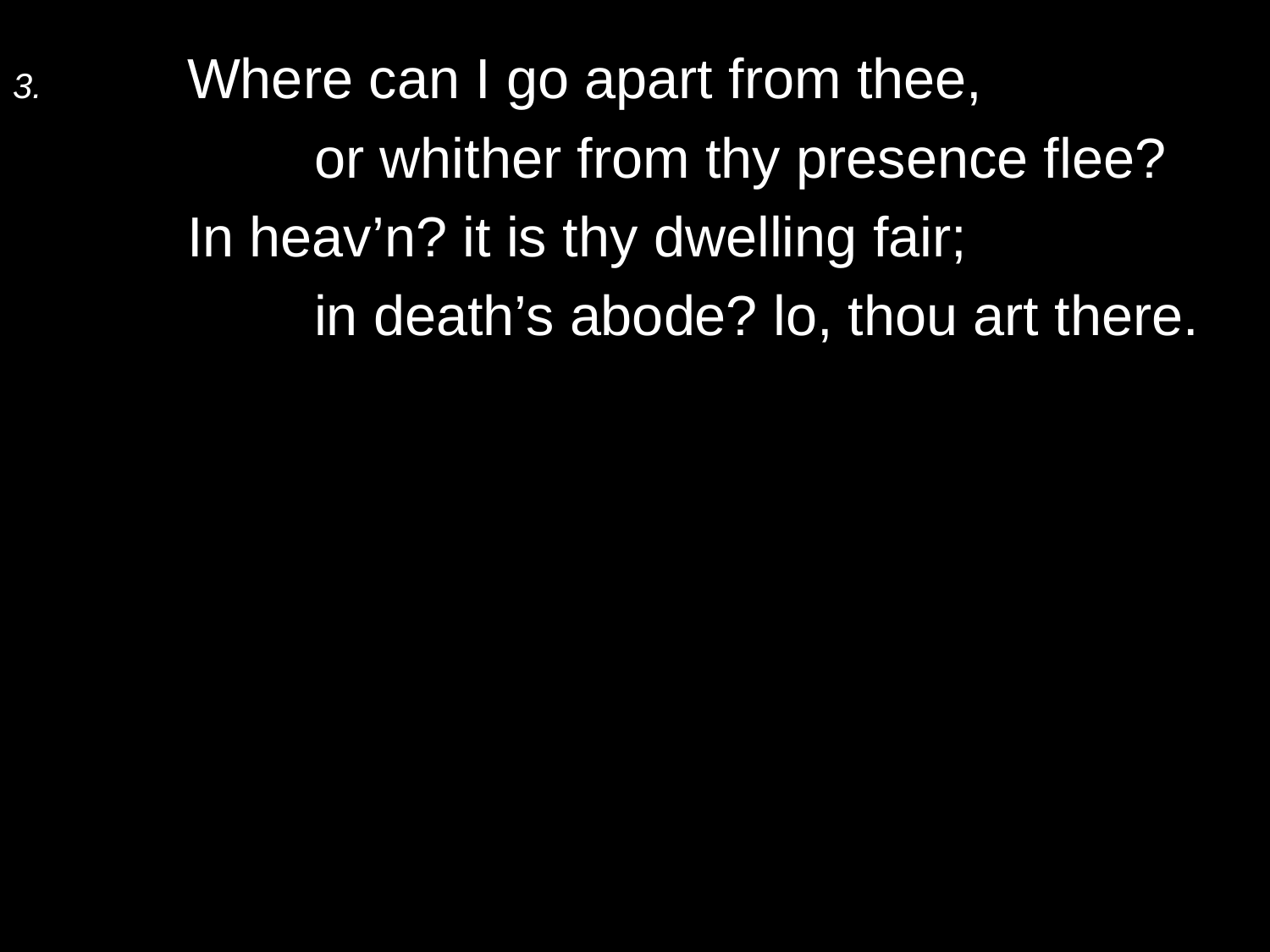

3.	Where can I go apart from thee,
		or whither from thy presence flee?
	In heav’n? it is thy dwelling fair;
		in death’s abode? lo, thou art there.